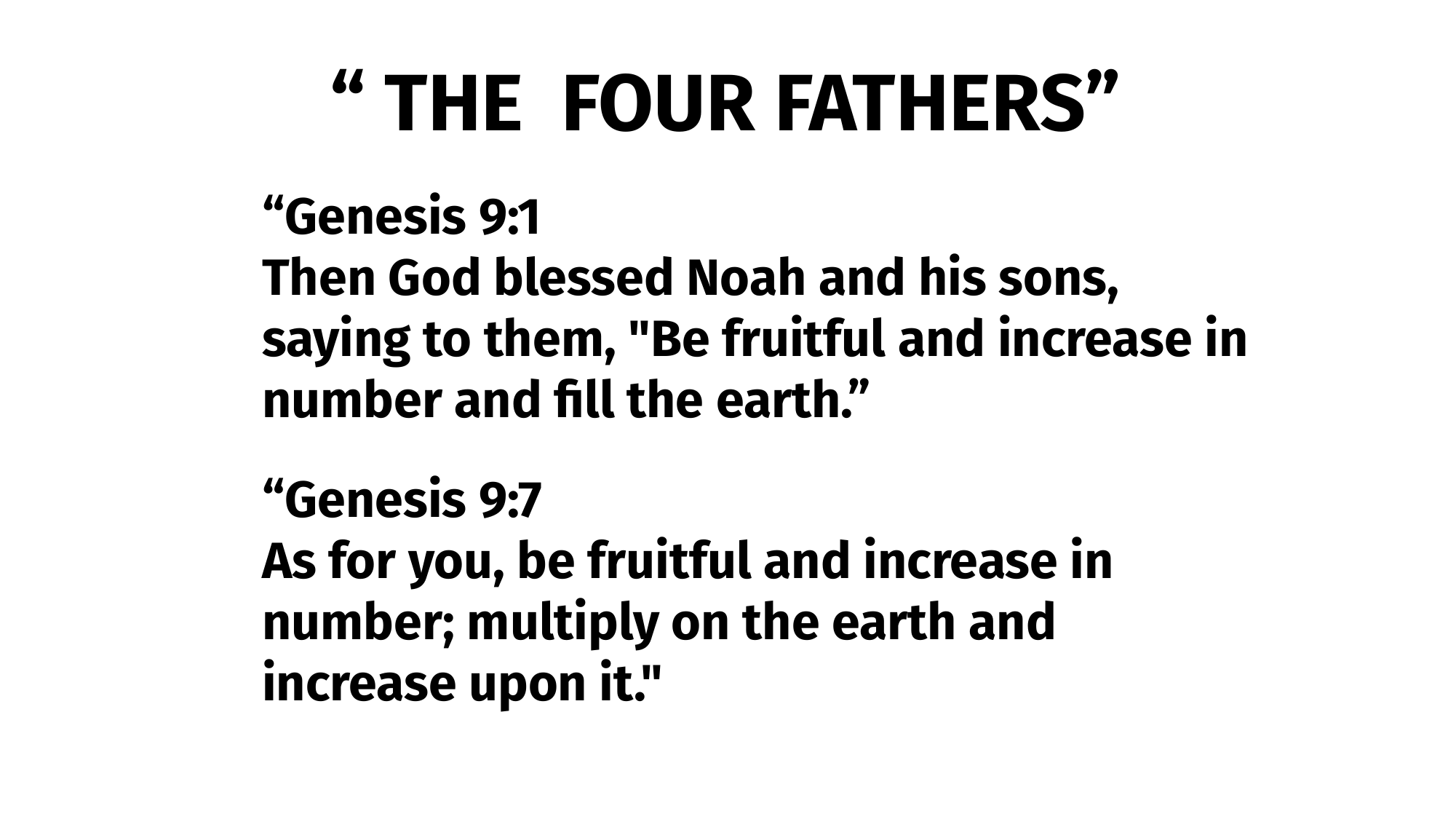

“ THE  FOUR FATHERS”
“Genesis 9:1
Then God blessed Noah and his sons, saying to them, "Be fruitful and increase in number and fill the earth.”
“Genesis 9:7
As for you, be fruitful and increase in number; multiply on the earth and increase upon it."